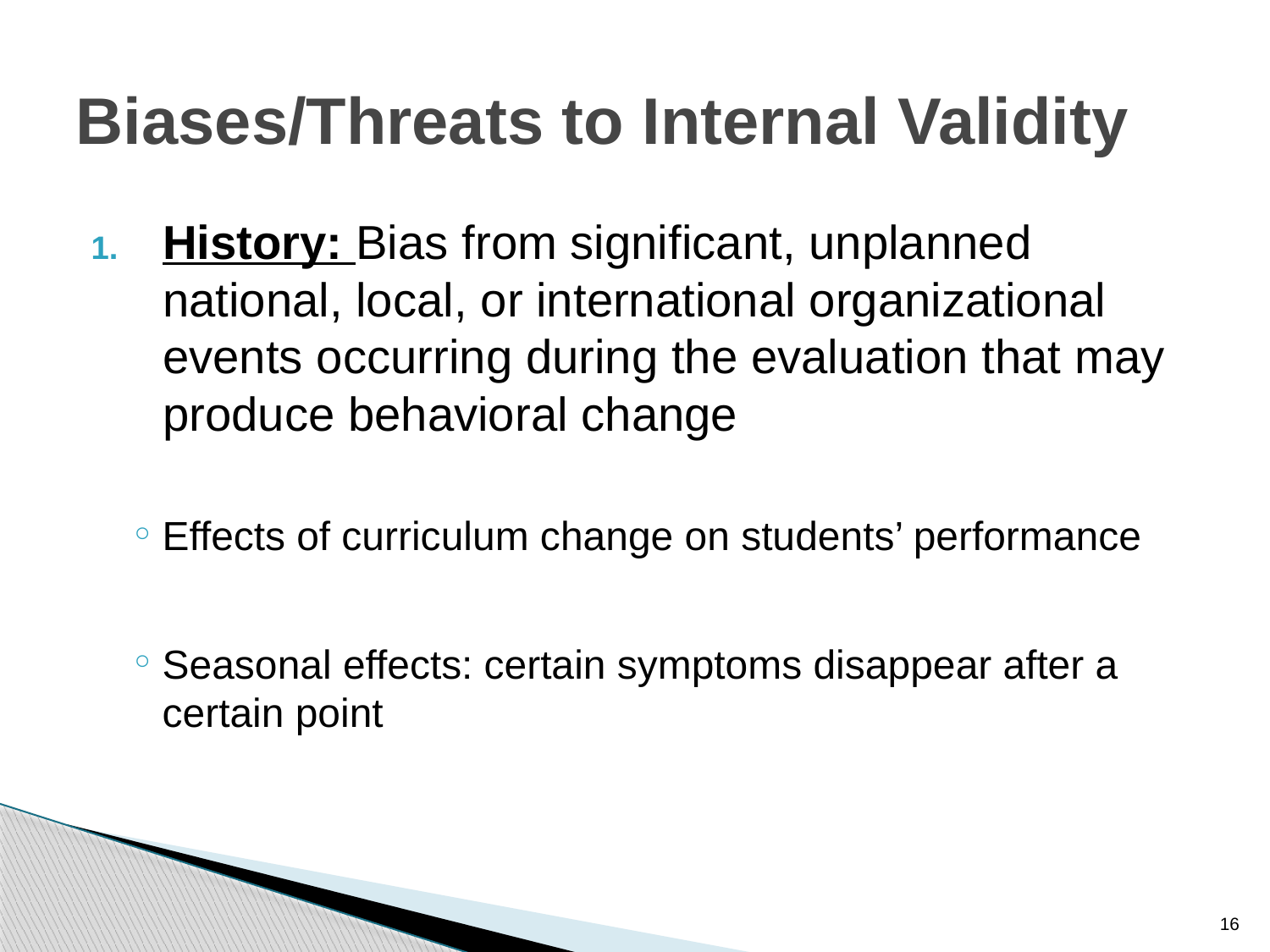

# Biases/Threats to Internal Validity
History: Bias from significant, unplanned national, local, or international organizational events occurring during the evaluation that may produce behavioral change

Effects of curriculum change on students’ performance

Seasonal effects: certain symptoms disappear after a certain point
16